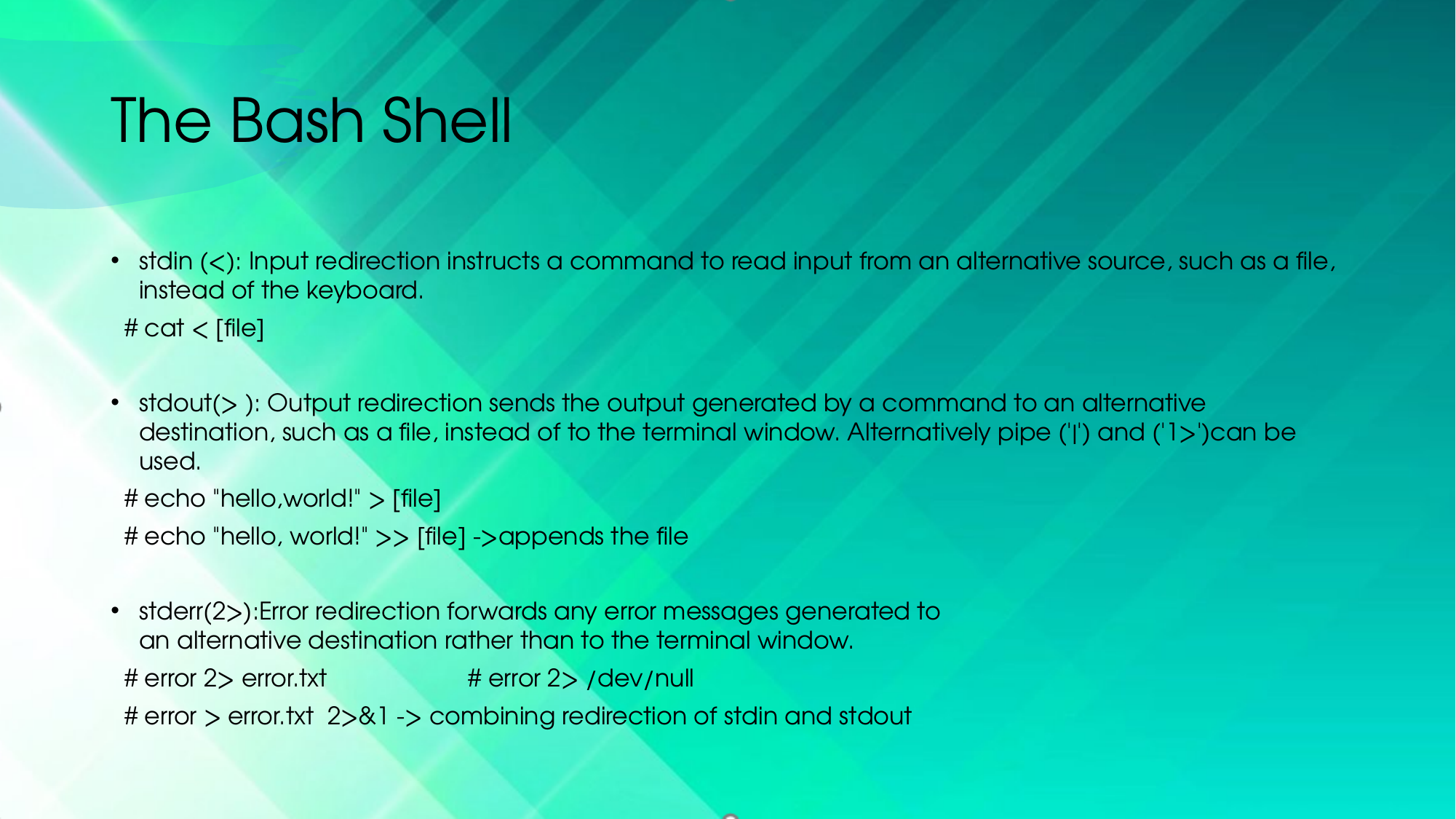

# The Bash Shell
stdin (<): Input redirection instructs a command to read input from an alternative source, such as a file, instead of the keyboard.
  # cat < [file]

stdout(> ): Output redirection sends the output generated by a command to an alternative destination, such as a file, instead of to the terminal window. Alternatively pipe ('|') and ('1>')can be used.
  # echo "hello,world!" > [file]
  # echo "hello, world!" >> [file] ->appends the file

stderr(2>):Error redirection forwards any error messages generated to
an alternative destination rather than to the terminal window.
  # error 2> error.txt                     # error 2> /dev/null
  # error > error.txt  2>&1 -> combining redirection of stdin and stdout